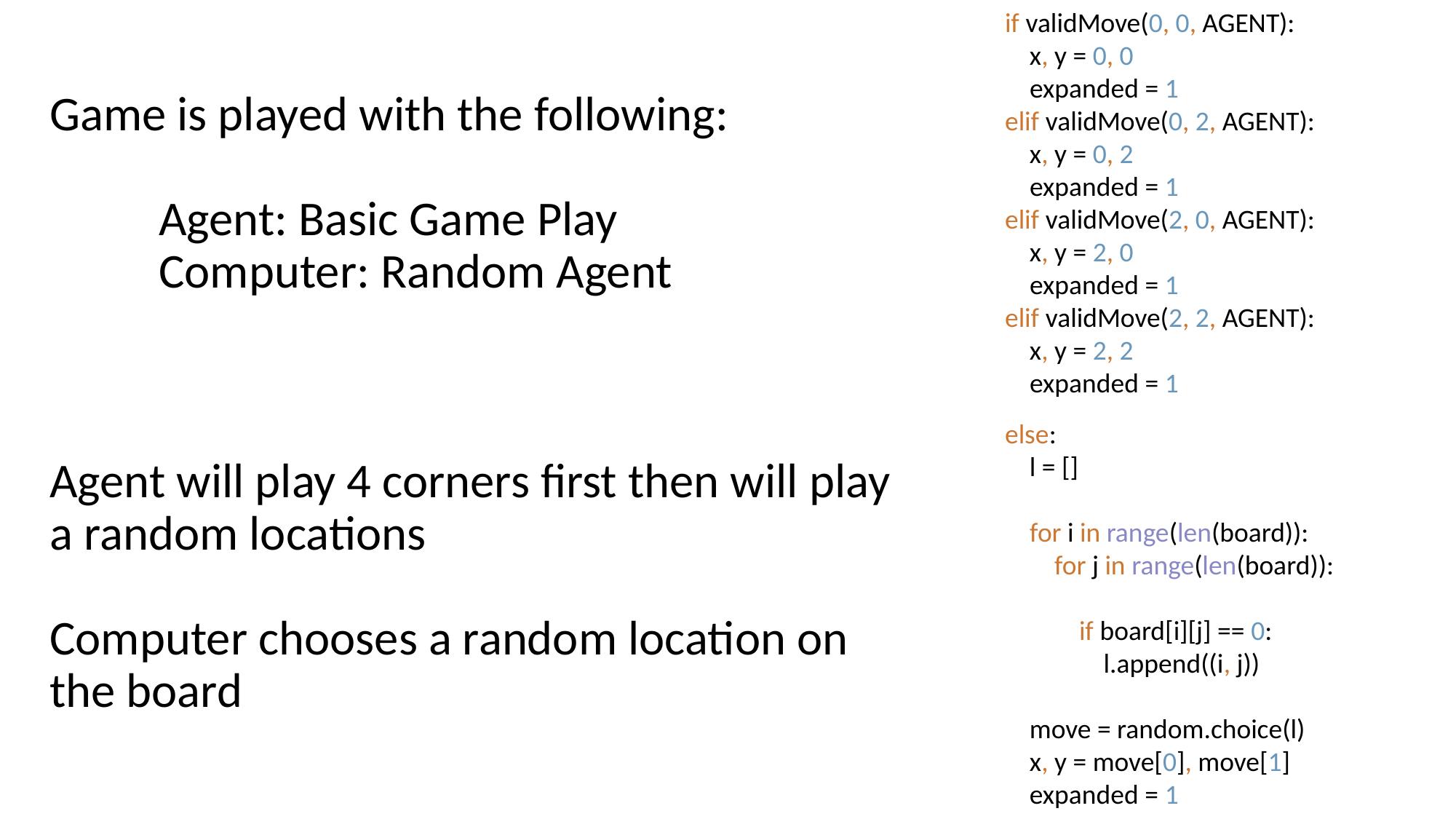

if validMove(0, 0, AGENT):
    x, y = 0, 0
    expanded = 1
elif validMove(0, 2, AGENT):
    x, y = 0, 2
    expanded = 1
elif validMove(2, 0, AGENT):
    x, y = 2, 0
    expanded = 1
elif validMove(2, 2, AGENT):
    x, y = 2, 2
    expanded = 1
# Game is played with the following: Agent: Basic Game Play Computer: Random Agent Agent will play 4 corners first then will play a random locations Computer chooses a random location on the board
else:
    l = []
    for i in range(len(board)):
        for j in range(len(board)):
            if board[i][j] == 0:
                l.append((i, j))
    move = random.choice(l)
    x, y = move[0], move[1]
    expanded = 1